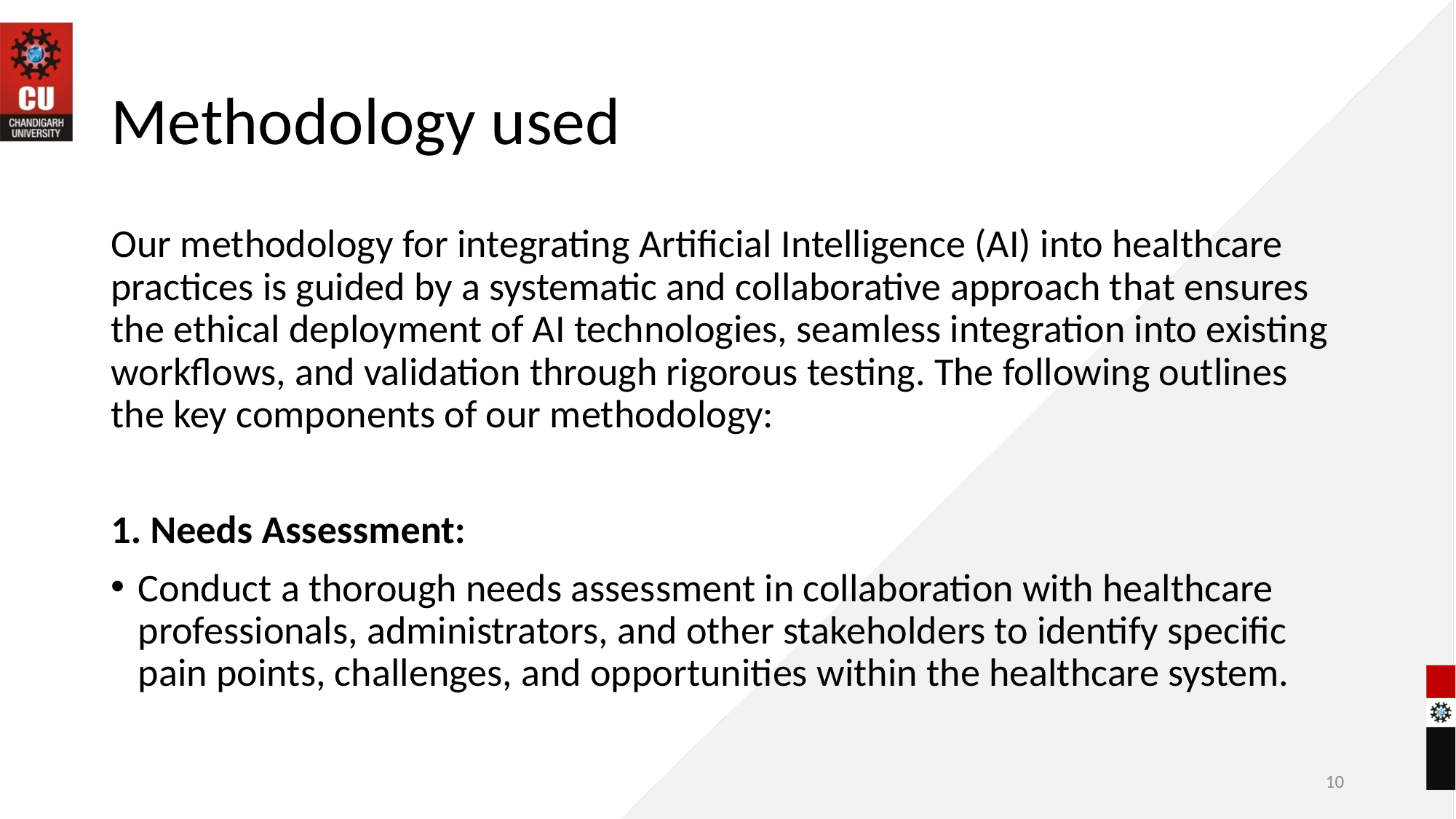

# Methodology used
Our methodology for integrating Artificial Intelligence (AI) into healthcare practices is guided by a systematic and collaborative approach that ensures the ethical deployment of AI technologies, seamless integration into existing workflows, and validation through rigorous testing. The following outlines the key components of our methodology:

1. Needs Assessment:
Conduct a thorough needs assessment in collaboration with healthcare professionals, administrators, and other stakeholders to identify specific pain points, challenges, and opportunities within the healthcare system.

10